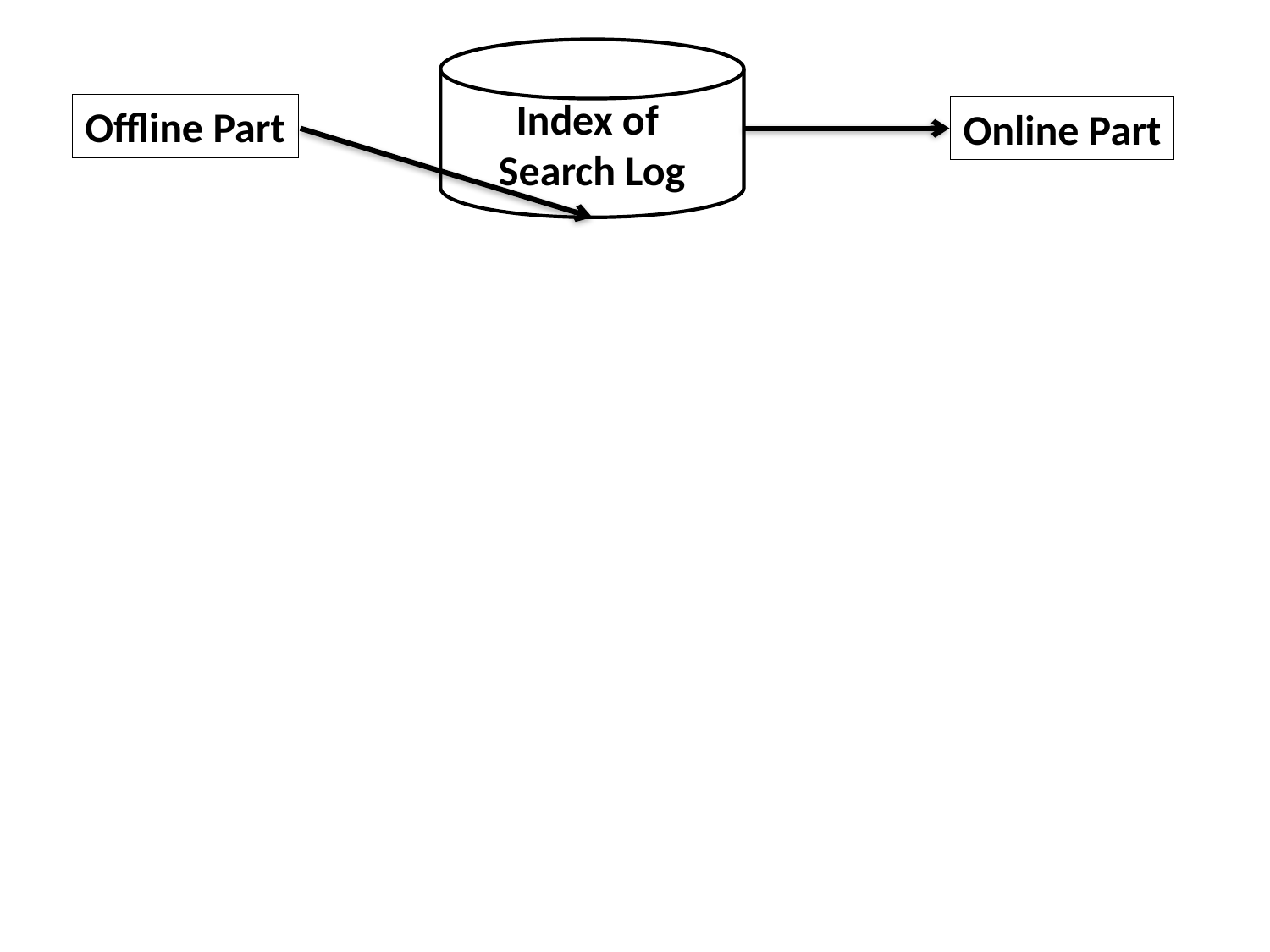

Index of
Search Log
Offline Part
Online Part